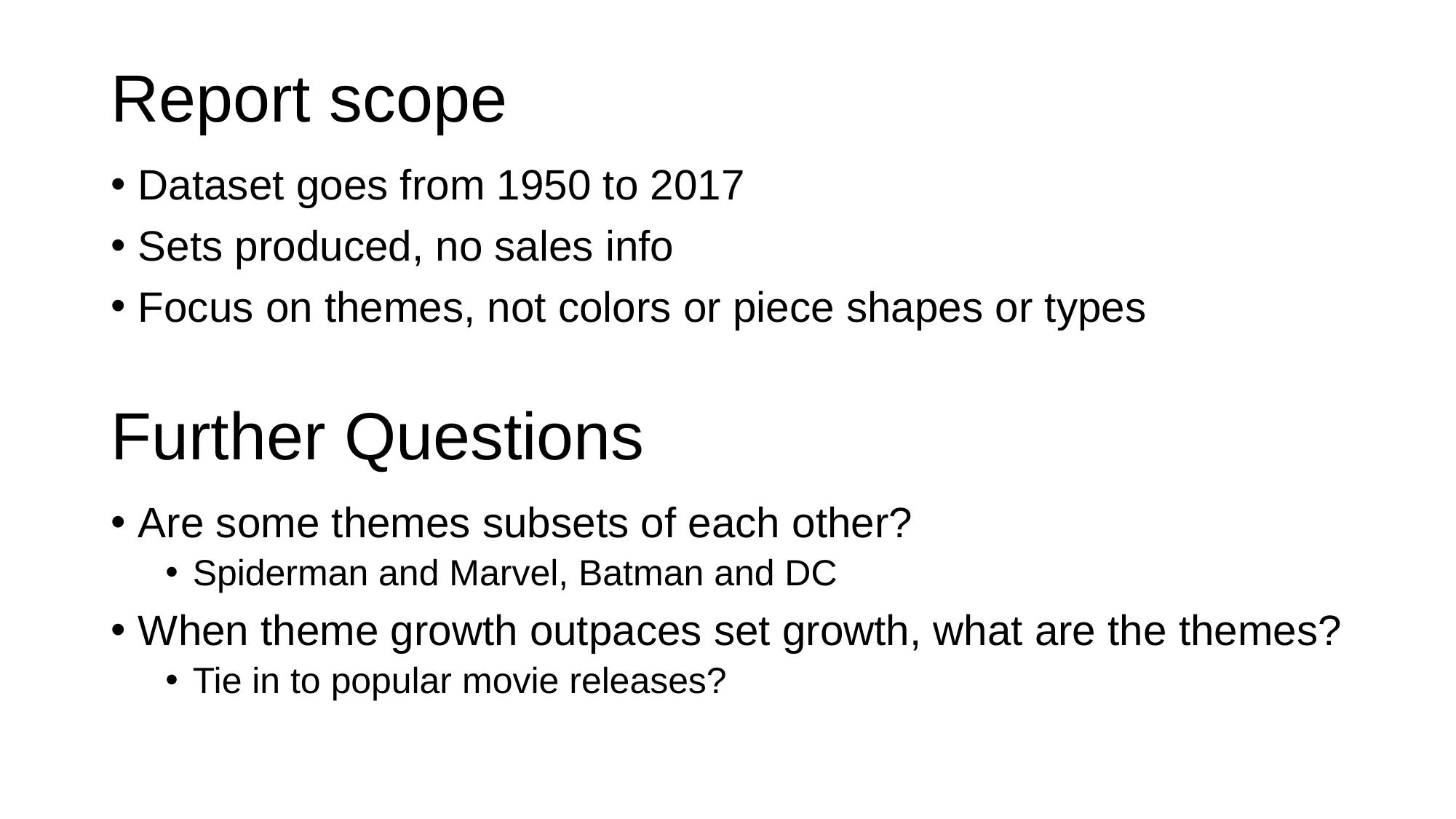

# Report scope
Dataset goes from 1950 to 2017
Sets produced, no sales info
Focus on themes, not colors or piece shapes or types
Further Questions
Are some themes subsets of each other?
Spiderman and Marvel, Batman and DC
When theme growth outpaces set growth, what are the themes?
Tie in to popular movie releases?